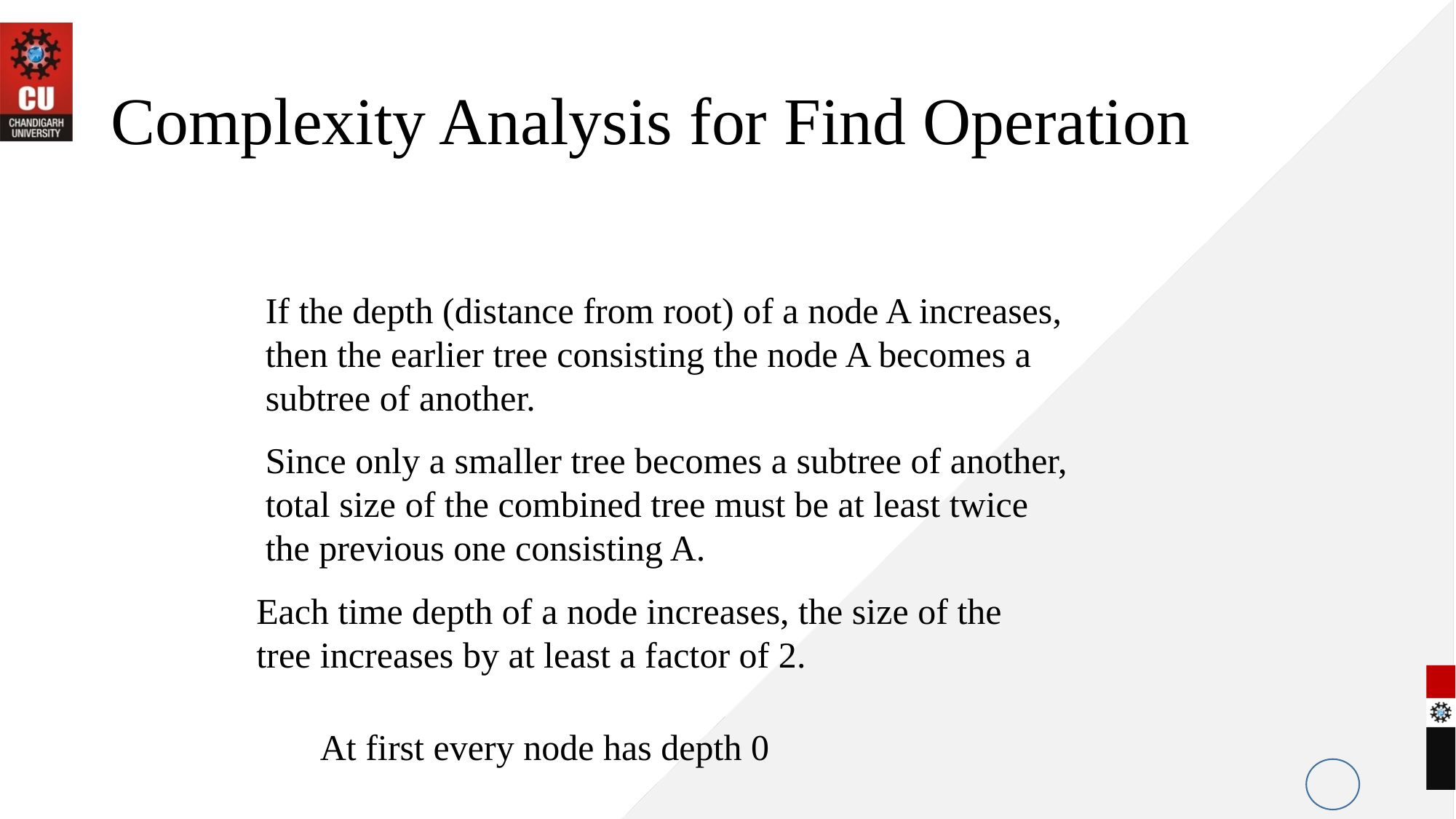

# Complexity Analysis for Find Operation
If the depth (distance from root) of a node A increases, then the earlier tree consisting the node A becomes a subtree of another.
Since only a smaller tree becomes a subtree of another, total size of the combined tree must be at least twice the previous one consisting A.
Each time depth of a node increases, the size of the tree increases by at least a factor of 2.
At first every node has depth 0